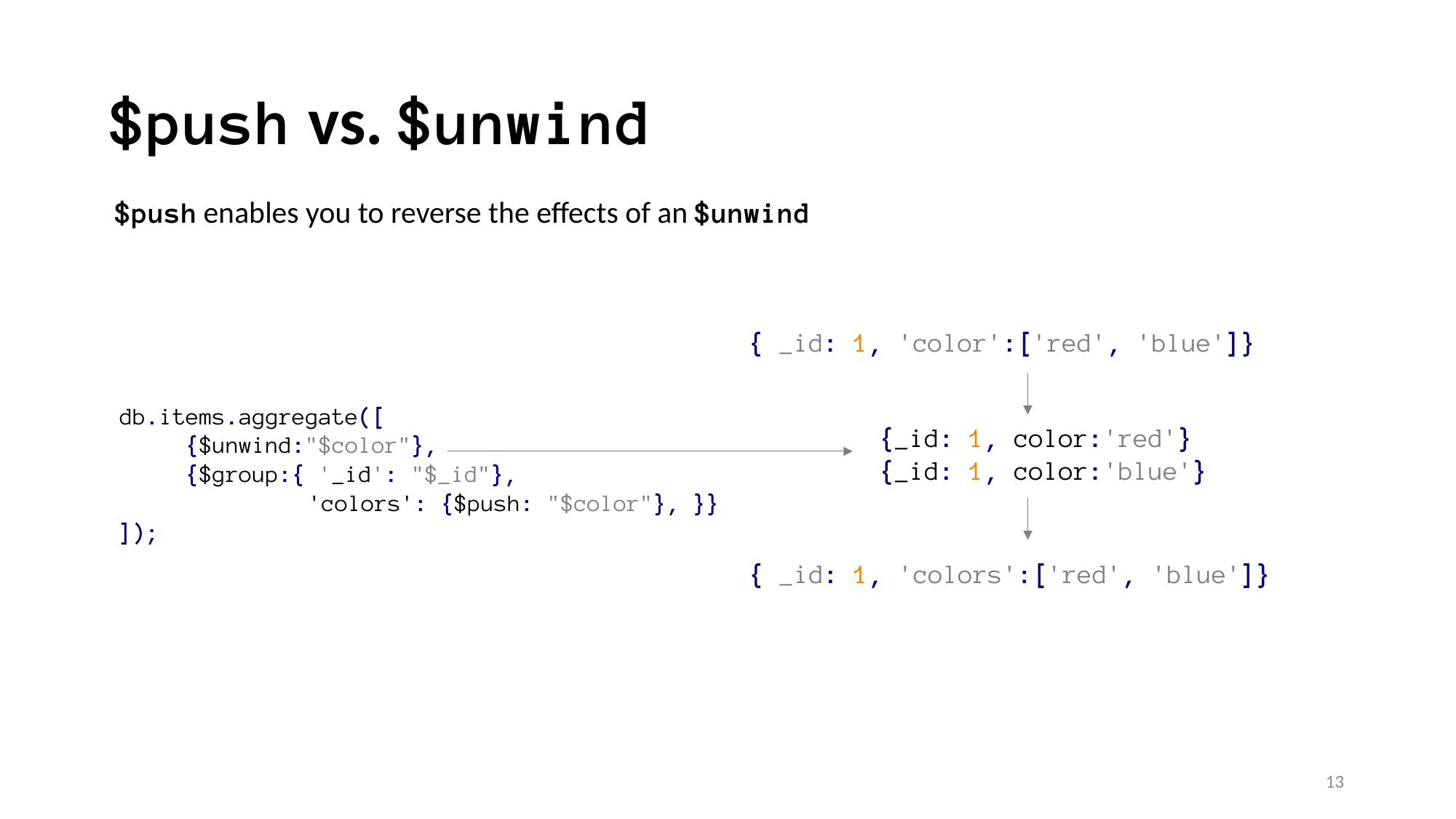

# $push vs. $unwind
$push enables you to reverse the effects of an $unwind

{ _id: 1, 'color':['red', 'blue']}
db.items.aggregate([
     {$unwind:"$color"},
     {$group:{ '_id': "$_id"},
	      'colors': {$push: "$color"}, }}
]);
{_id: 1, color:'red'}
{_id: 1, color:'blue'}
{ _id: 1, 'colors':['red', 'blue']}
13